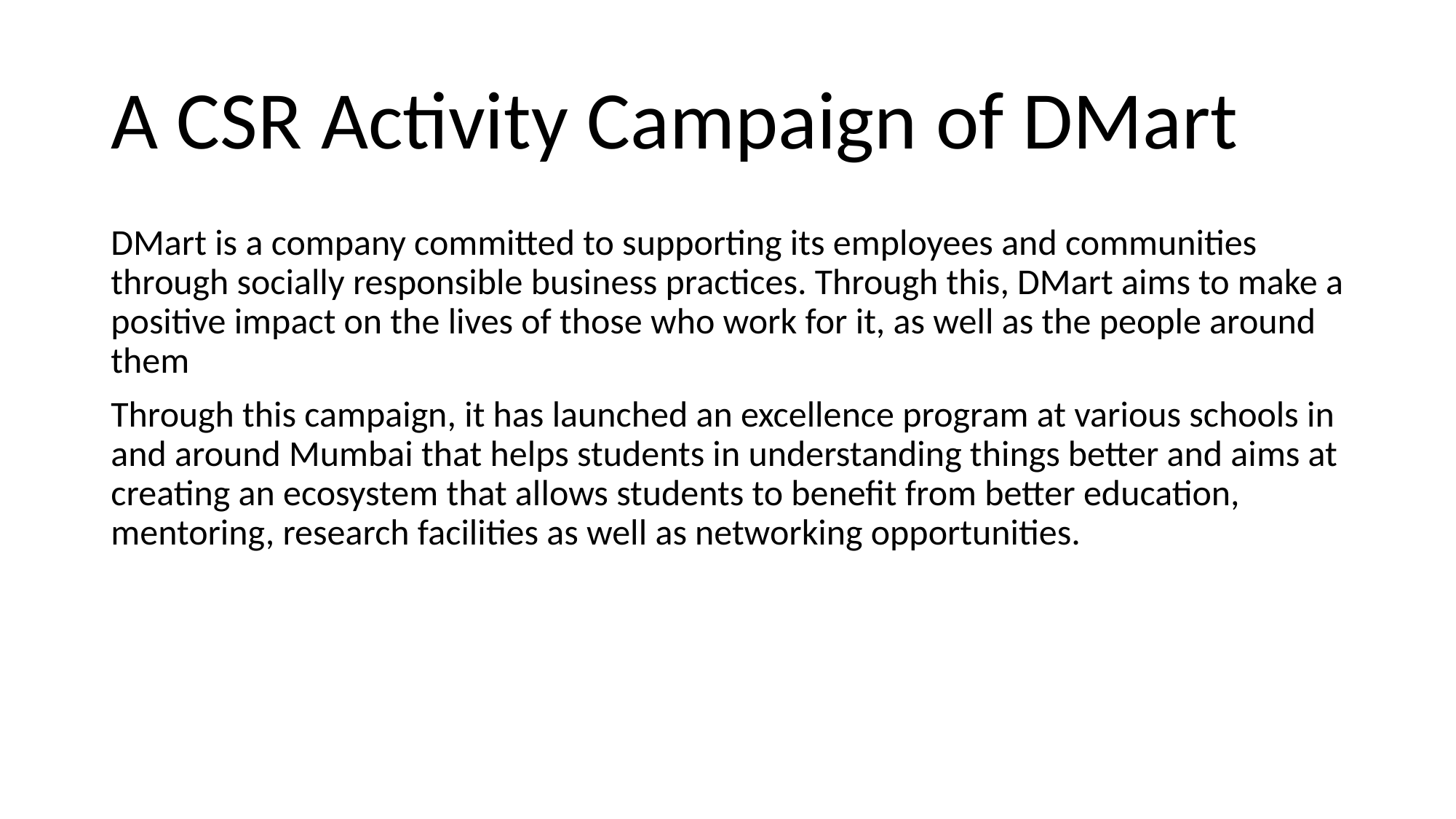

# A CSR Activity Campaign of DMart
DMart is a company committed to supporting its employees and communities through socially responsible business practices. Through this, DMart aims to make a positive impact on the lives of those who work for it, as well as the people around them
Through this campaign, it has launched an excellence program at various schools in and around Mumbai that helps students in understanding things better and aims at creating an ecosystem that allows students to benefit from better education, mentoring, research facilities as well as networking opportunities.